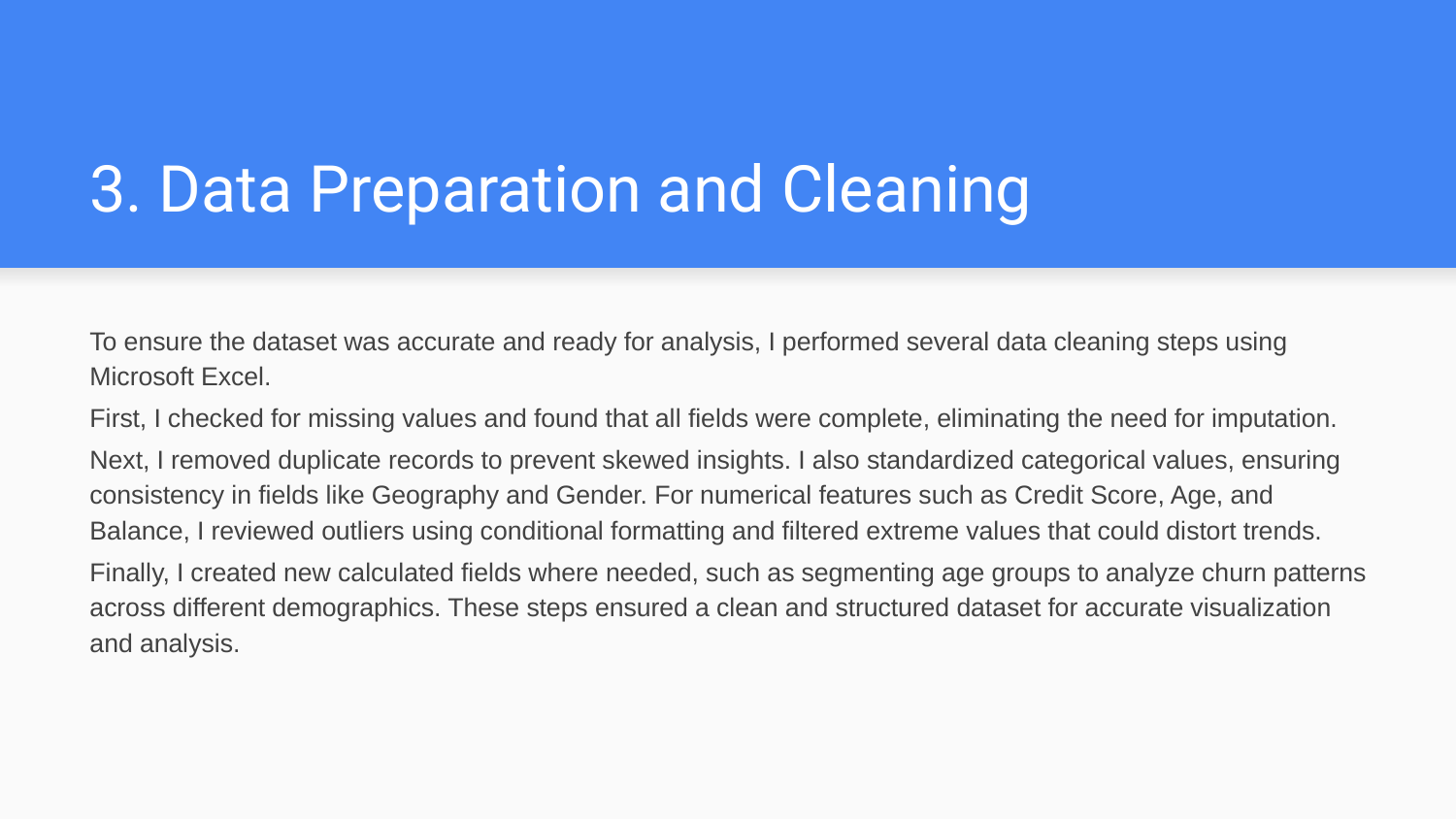

# 3. Data Preparation and Cleaning
To ensure the dataset was accurate and ready for analysis, I performed several data cleaning steps using Microsoft Excel.
First, I checked for missing values and found that all fields were complete, eliminating the need for imputation.
Next, I removed duplicate records to prevent skewed insights. I also standardized categorical values, ensuring consistency in fields like Geography and Gender. For numerical features such as Credit Score, Age, and Balance, I reviewed outliers using conditional formatting and filtered extreme values that could distort trends.
Finally, I created new calculated fields where needed, such as segmenting age groups to analyze churn patterns across different demographics. These steps ensured a clean and structured dataset for accurate visualization and analysis.